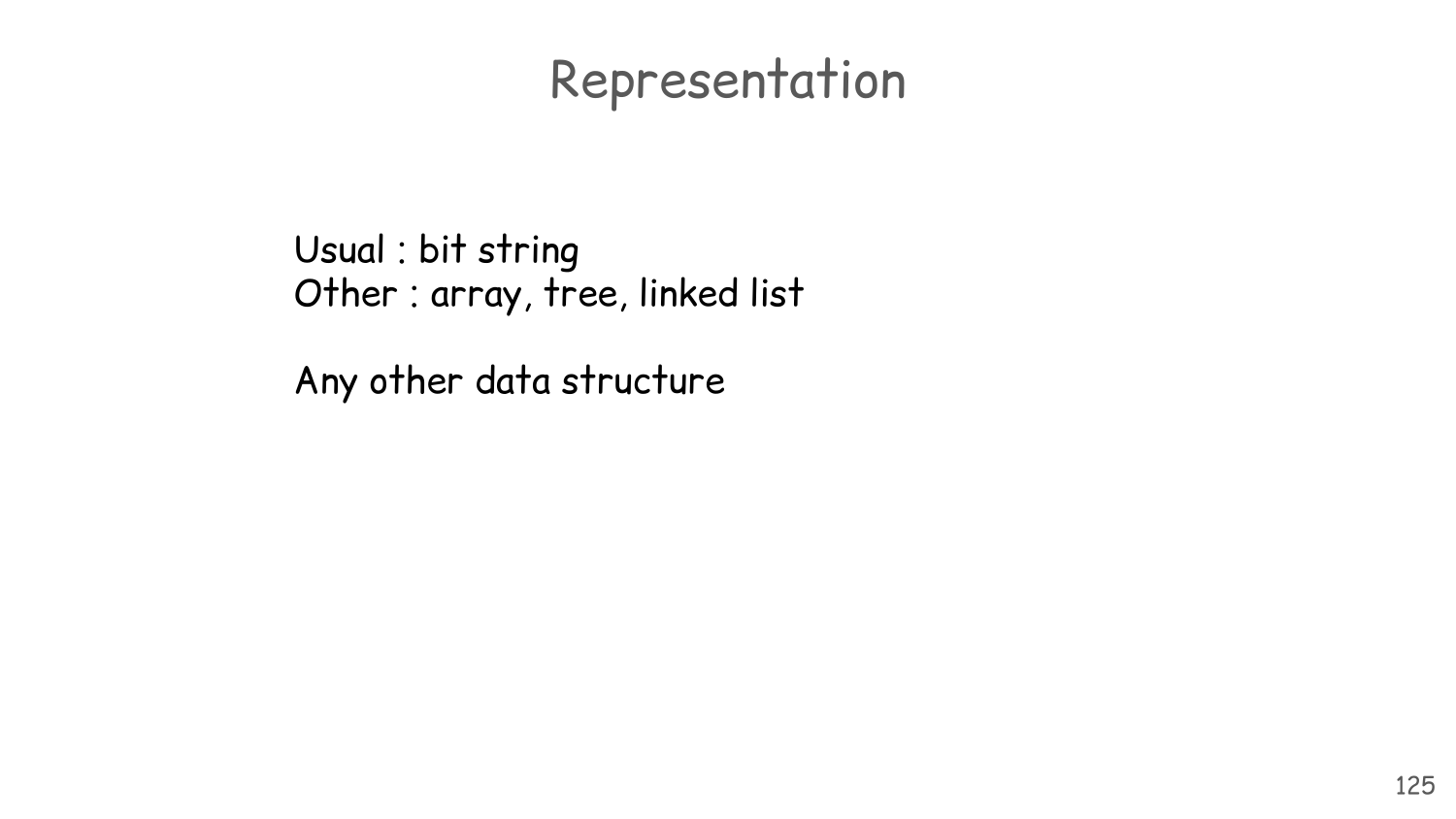

# Representation
Usual : bit string
Other : array, tree, linked list

Any other data structure

125